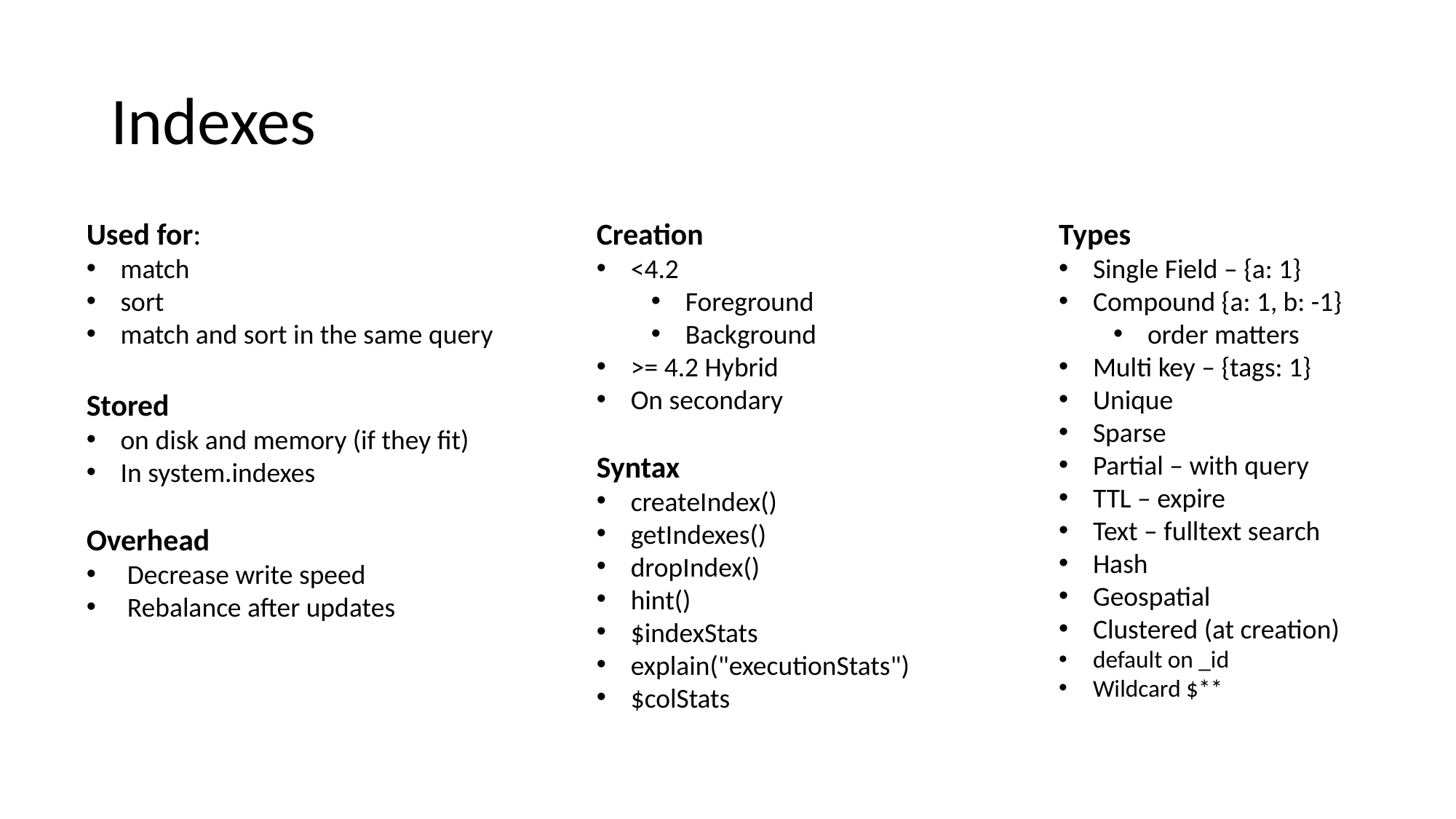

# Indexes
Used for:
match
sort
match and sort in the same query

Stored
on disk and memory (if they fit)
In system.indexes

Overhead
Decrease write speed
Rebalance after updates
Creation
<4.2
Foreground
Background
>= 4.2 Hybrid
On secondary

Syntax
createIndex()
getIndexes()
dropIndex()
hint()
$indexStats
explain("executionStats")
$colStats
Types
Single Field – {a: 1}
Compound {a: 1, b: -1}
order matters
Multi key – {tags: 1}
Unique
Sparse
Partial – with query
TTL – expire
Text – fulltext search
Hash
Geospatial
Clustered (at creation)
default on _id
Wildcard $**